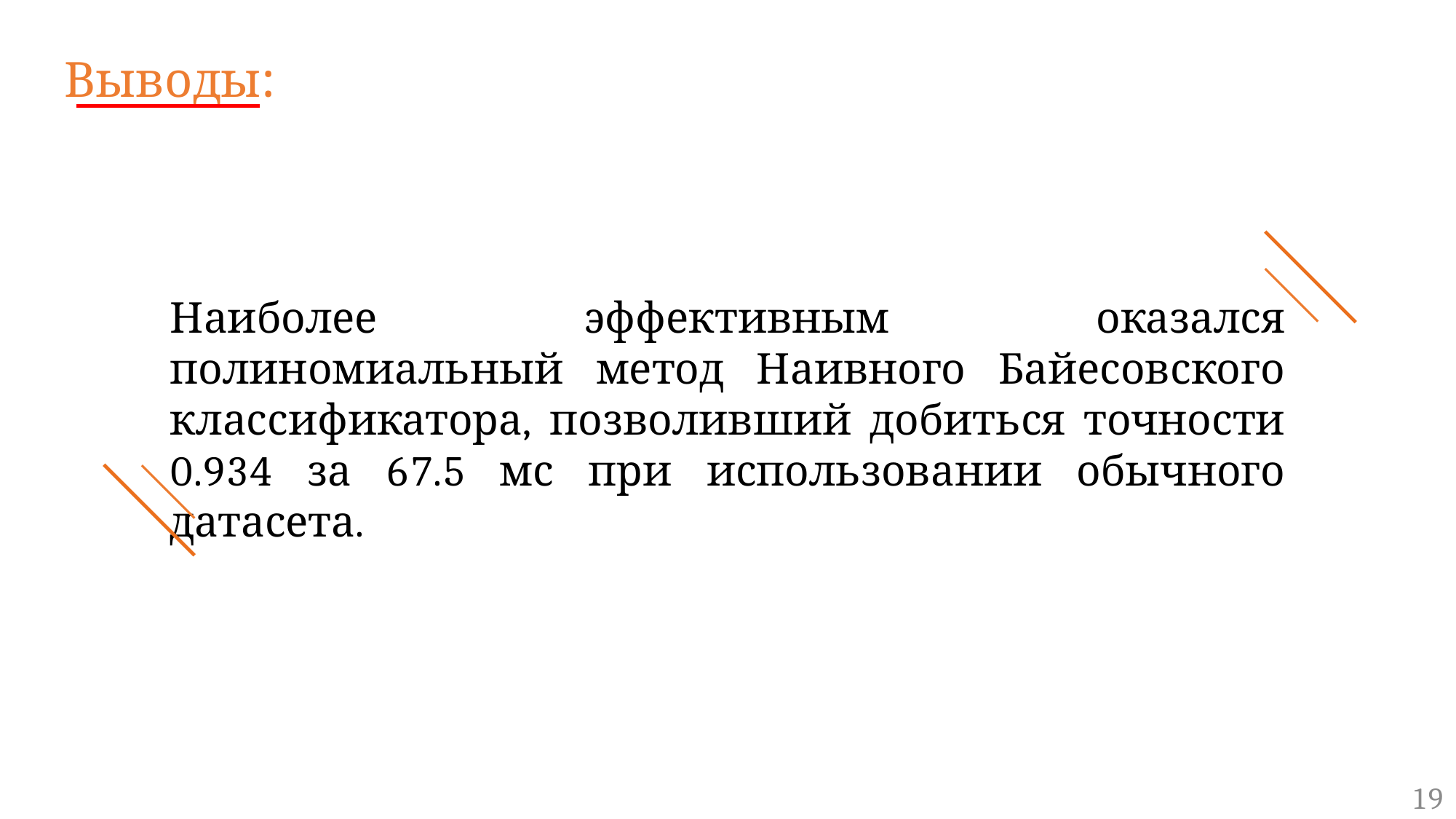

Выводы:
Наиболее эффективным оказался полиномиальный метод Наивного Байесовского классификатора, позволивший добиться точности 0.934 за 67.5 мс при использовании обычного датасета.
19